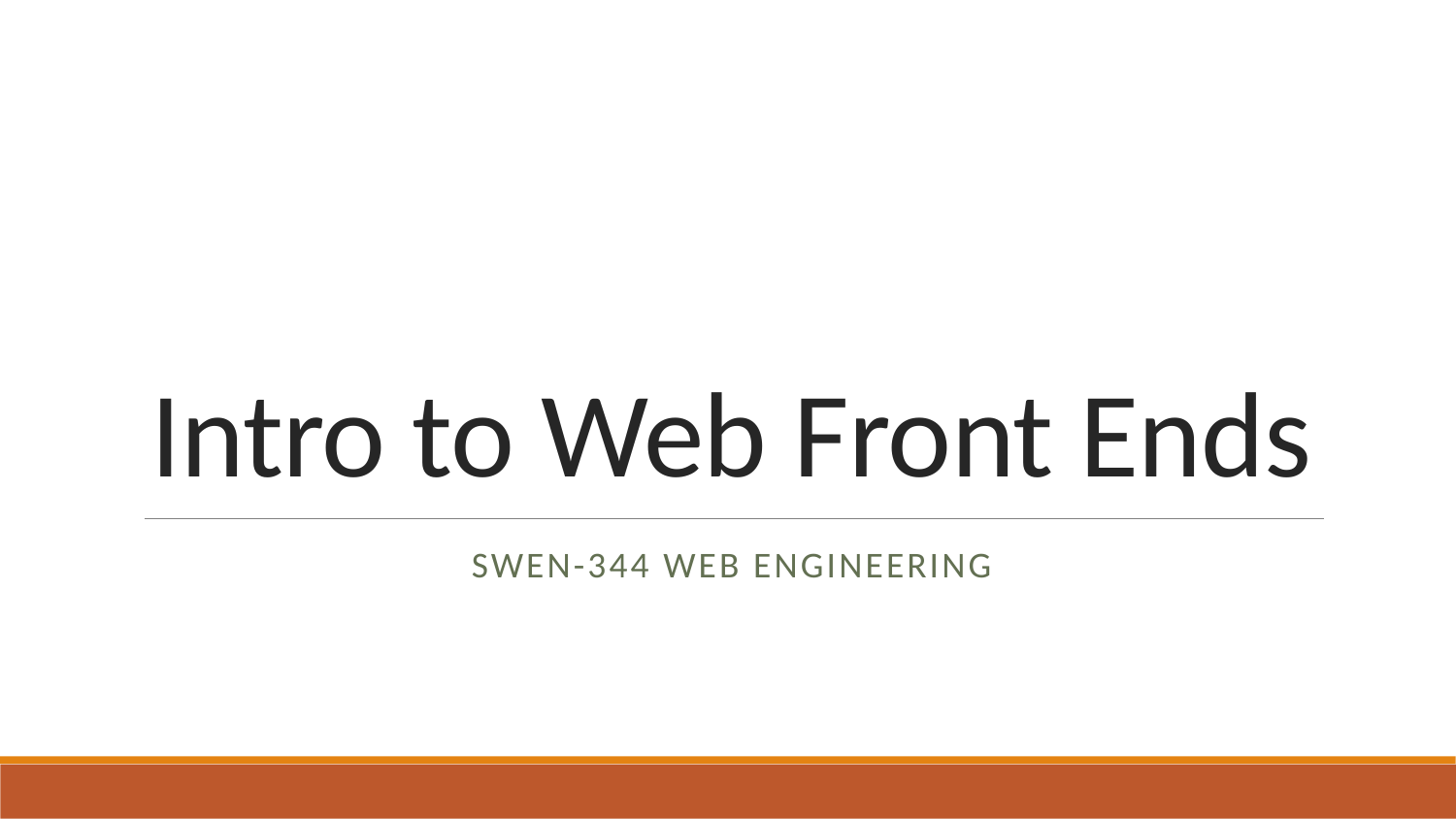

# Intro to Web Front Ends
SWEN-344 Web Engineering